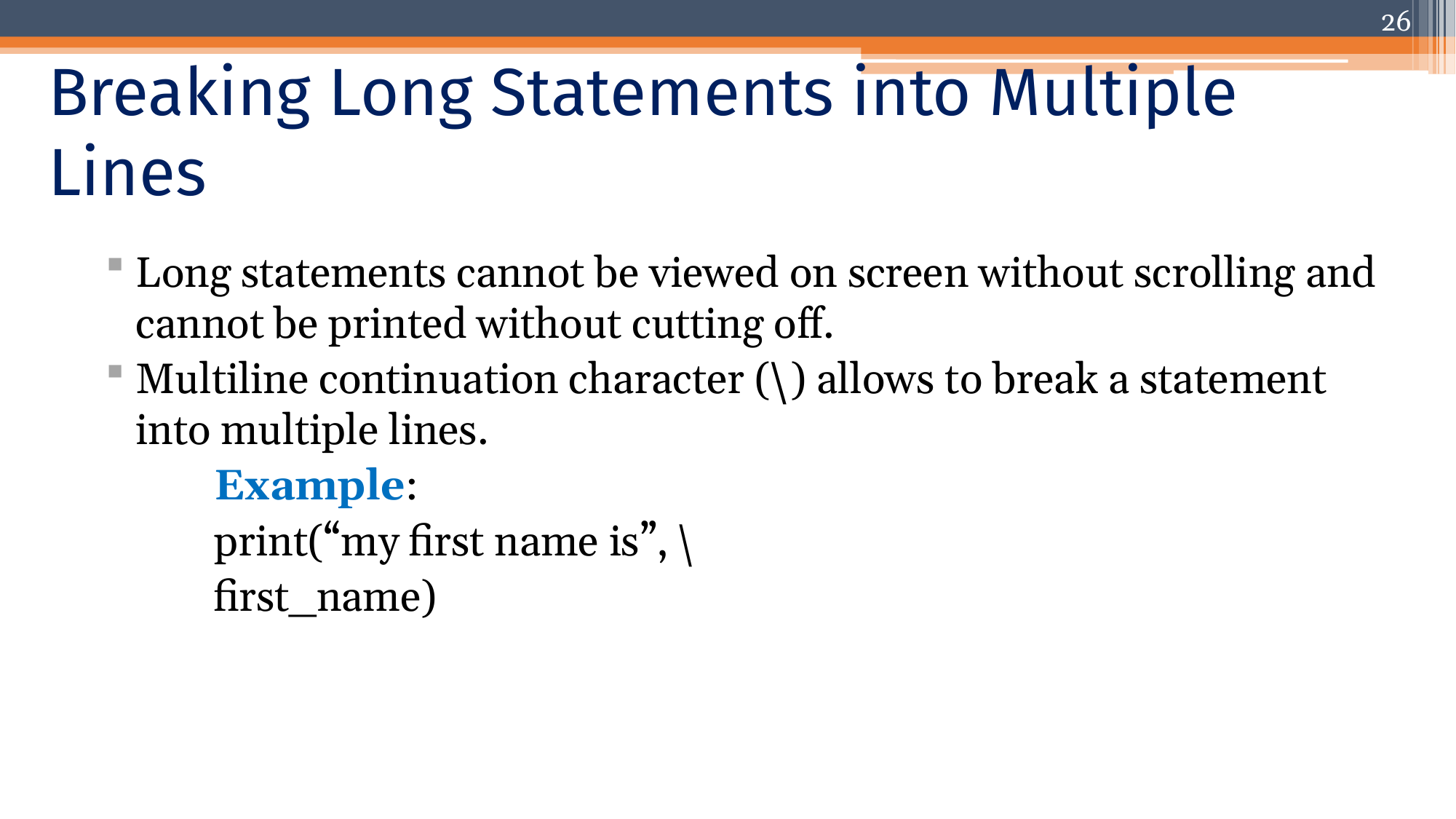

26
# Breaking Long Statements into Multiple Lines
Long statements cannot be viewed on screen without scrolling and cannot be printed without cutting off.
Multiline continuation character (\) allows to break a statement into multiple lines.
	Example:
	print(“my first name is”, \
	first_name)